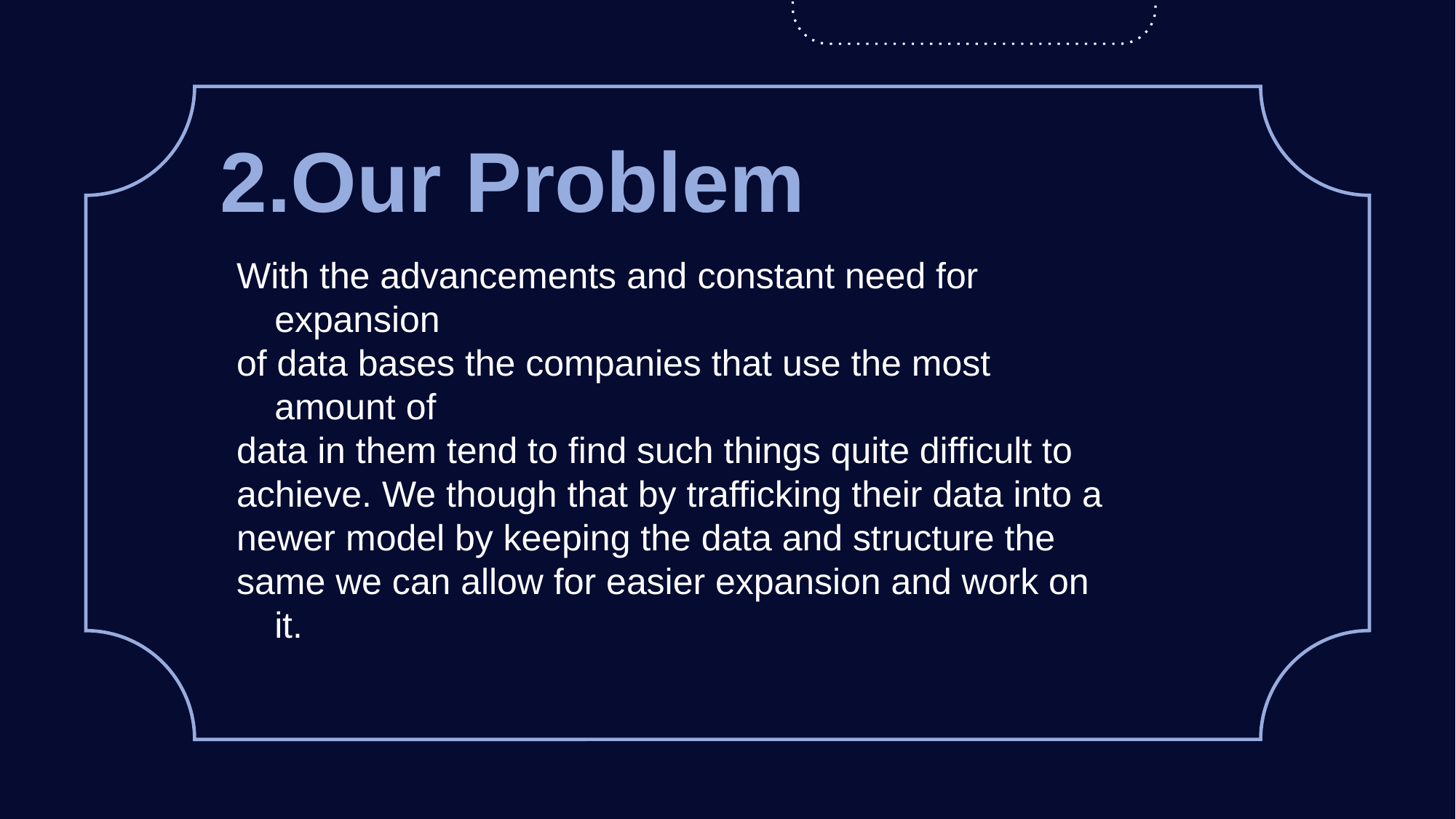

# 2.Our Problem
With the advancements and constant need for expansion
of data bases the companies that use the most amount of
data in them tend to find such things quite difficult to
achieve. We though that by trafficking their data into a
newer model by keeping the data and structure the
same we can allow for easier expansion and work on it.